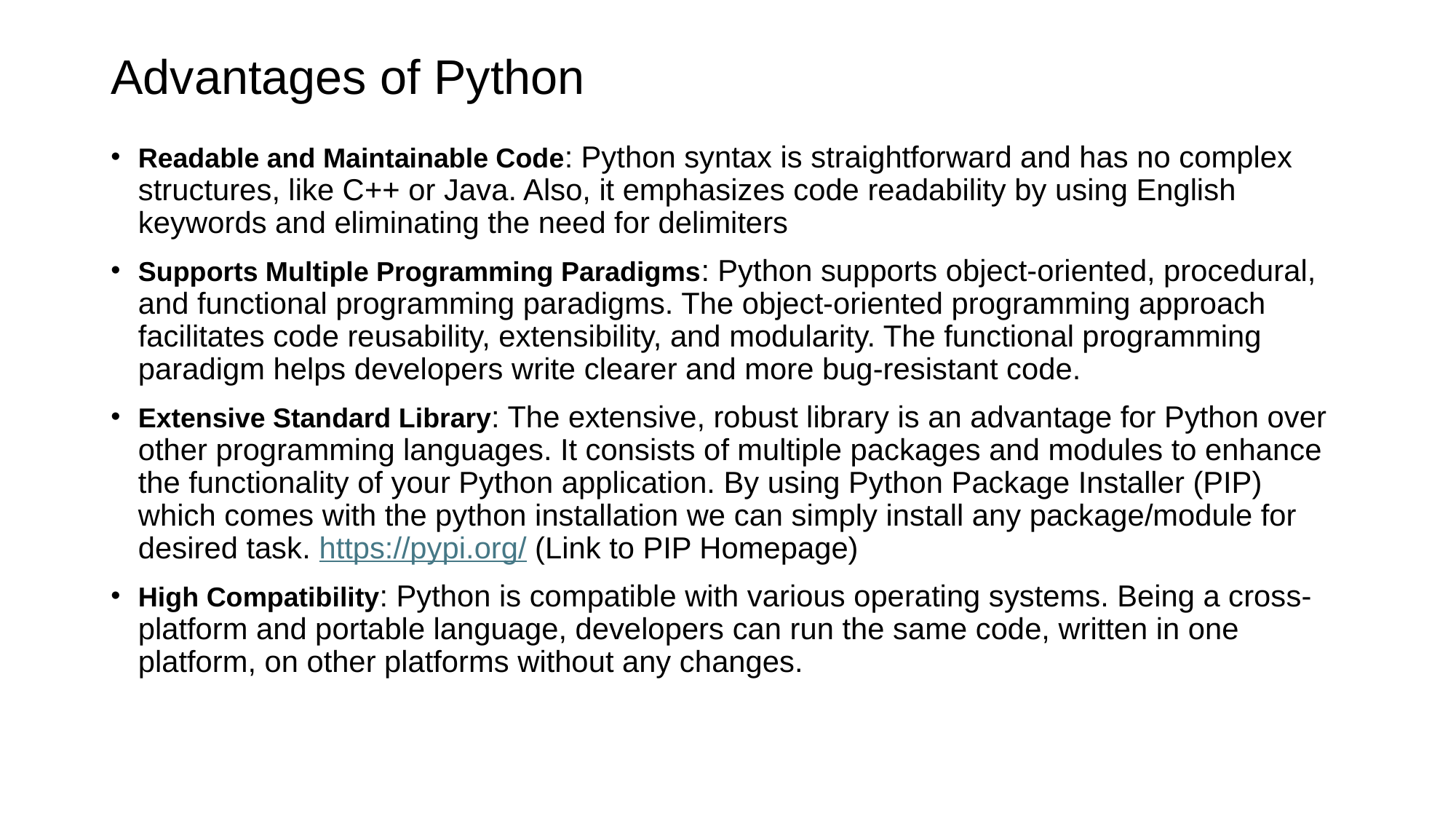

# Advantages of Python
Readable and Maintainable Code: Python syntax is straightforward and has no complex structures, like C++ or Java. Also, it emphasizes code readability by using English keywords and eliminating the need for delimiters
Supports Multiple Programming Paradigms: Python supports object-oriented, procedural, and functional programming paradigms. The object-oriented programming approach facilitates code reusability, extensibility, and modularity. The functional programming paradigm helps developers write clearer and more bug-resistant code.
Extensive Standard Library: The extensive, robust library is an advantage for Python over other programming languages. It consists of multiple packages and modules to enhance the functionality of your Python application. By using Python Package Installer (PIP) which comes with the python installation we can simply install any package/module for desired task. https://pypi.org/ (Link to PIP Homepage)
High Compatibility: Python is compatible with various operating systems. Being a cross-platform and portable language, developers can run the same code, written in one platform, on other platforms without any changes.